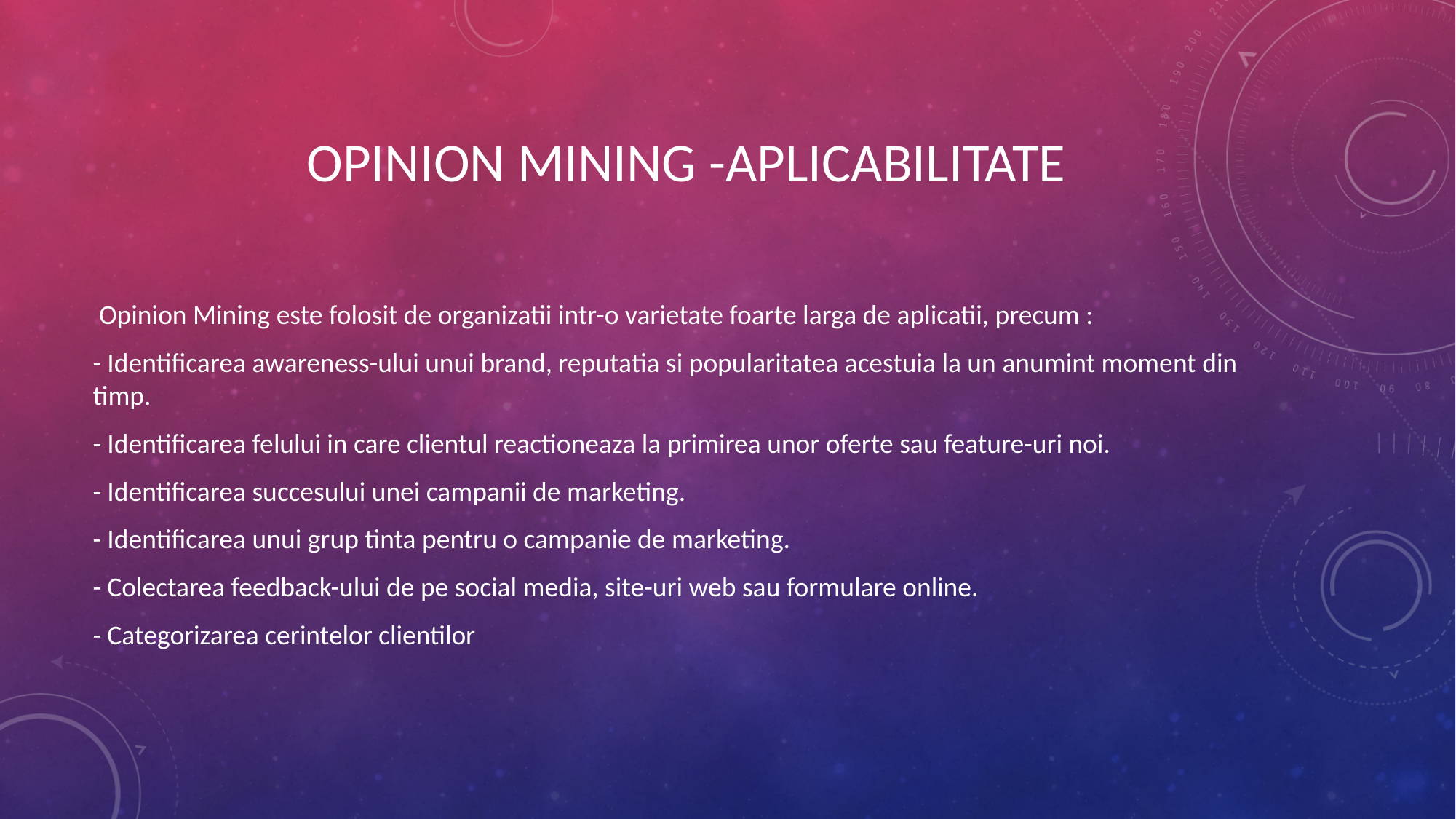

# Opinion mining -Aplicabilitate
 Opinion Mining este folosit de organizatii intr-o varietate foarte larga de aplicatii, precum :
- Identificarea awareness-ului unui brand, reputatia si popularitatea acestuia la un anumint moment din timp.
- Identificarea felului in care clientul reactioneaza la primirea unor oferte sau feature-uri noi.
- Identificarea succesului unei campanii de marketing.
- Identificarea unui grup tinta pentru o campanie de marketing.
- Colectarea feedback-ului de pe social media, site-uri web sau formulare online.
- Categorizarea cerintelor clientilor